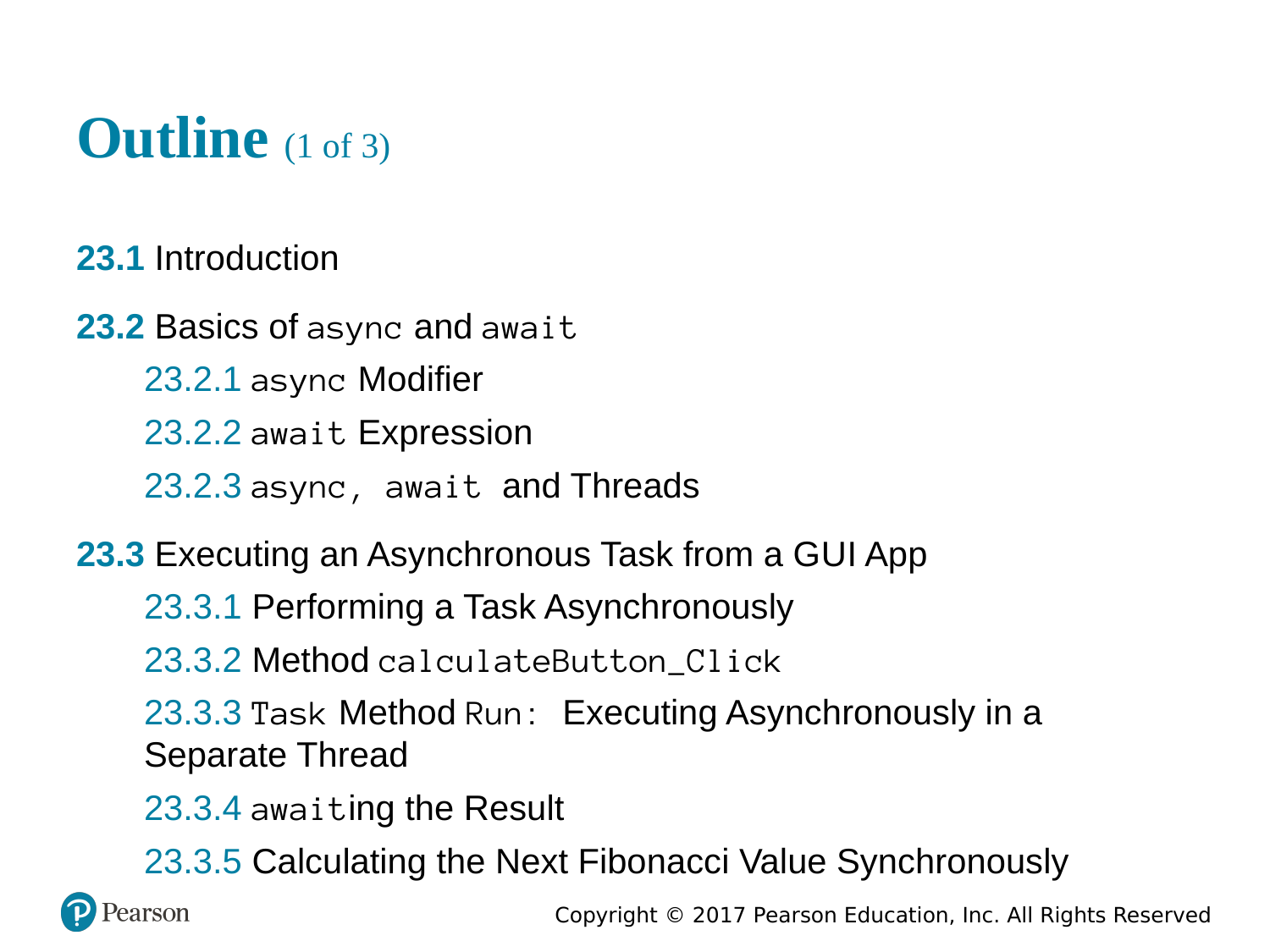

# Outline (1 of 3)
23.1 Introduction
23.2 Basics of async and await
23.2.1 async Modifier
23.2.2 await Expression
23.2.3 async, await and Threads
23.3 Executing an Asynchronous Task from a G U I App
23.3.1 Performing a Task Asynchronously
23.3.2 Method calculateButton_Click
23.3.3 Task Method Run: Executing Asynchronously in a Separate Thread
23.3.4 awaiting the Result
23.3.5 Calculating the Next Fibonacci Value Synchronously